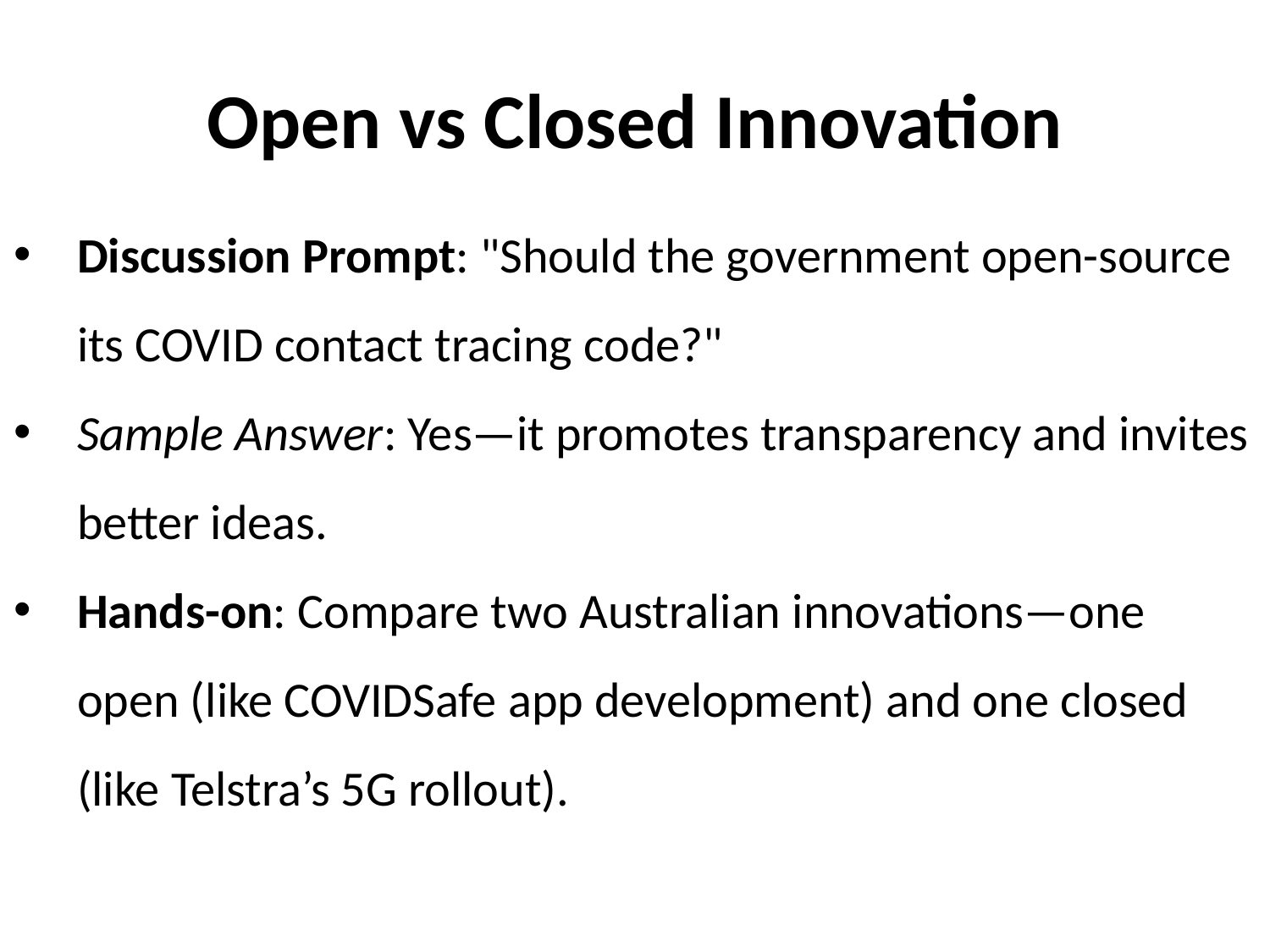

# Open vs Closed Innovation
Discussion Prompt: "Should the government open-source its COVID contact tracing code?"
Sample Answer: Yes—it promotes transparency and invites better ideas.
Hands-on: Compare two Australian innovations—one open (like COVIDSafe app development) and one closed (like Telstra’s 5G rollout).